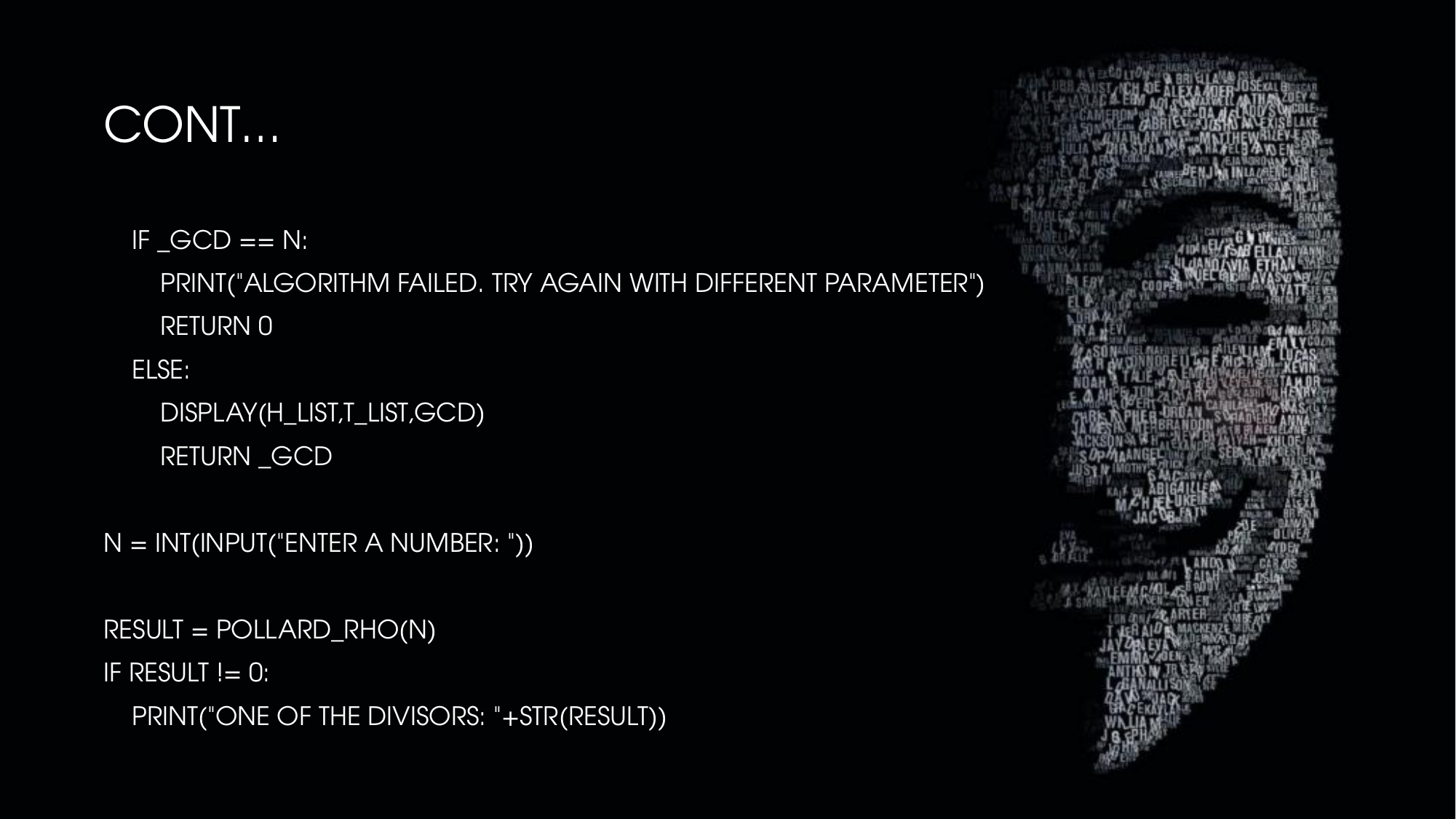

Cont…
    if _gcd == n:
        print("Algorithm failed. Try again with different parameter")
        return 0
    else:
        display(h_list,t_list,gcd)
        return _gcd

n = int(input("Enter a number: "))

result = pollard_rho(n)
if result != 0:
    print("One of the divisors: "+str(result))